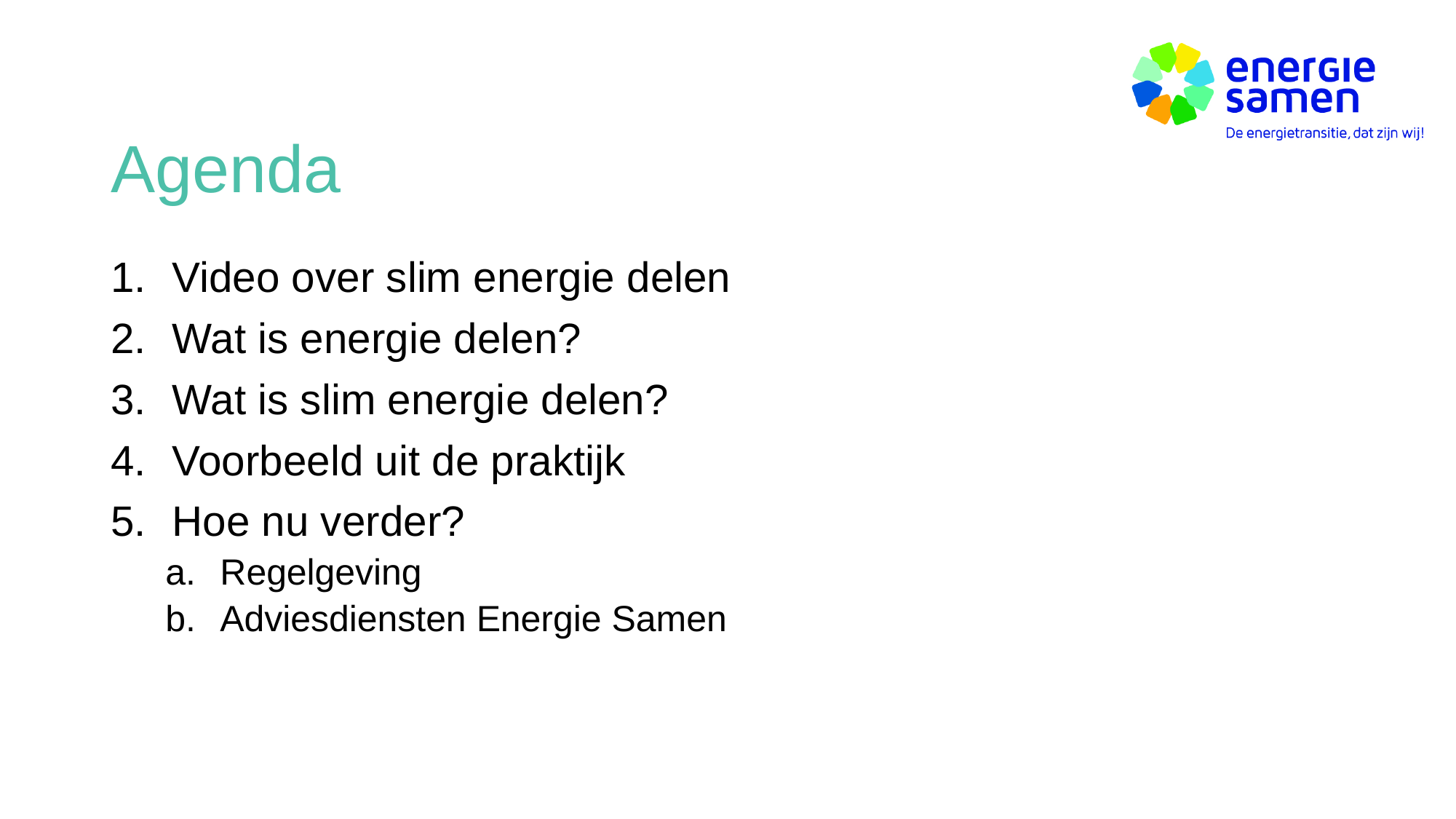

# Agenda
Video over slim energie delen
Wat is energie delen?
Wat is slim energie delen?
Voorbeeld uit de praktijk
Hoe nu verder?
Regelgeving
Adviesdiensten Energie Samen